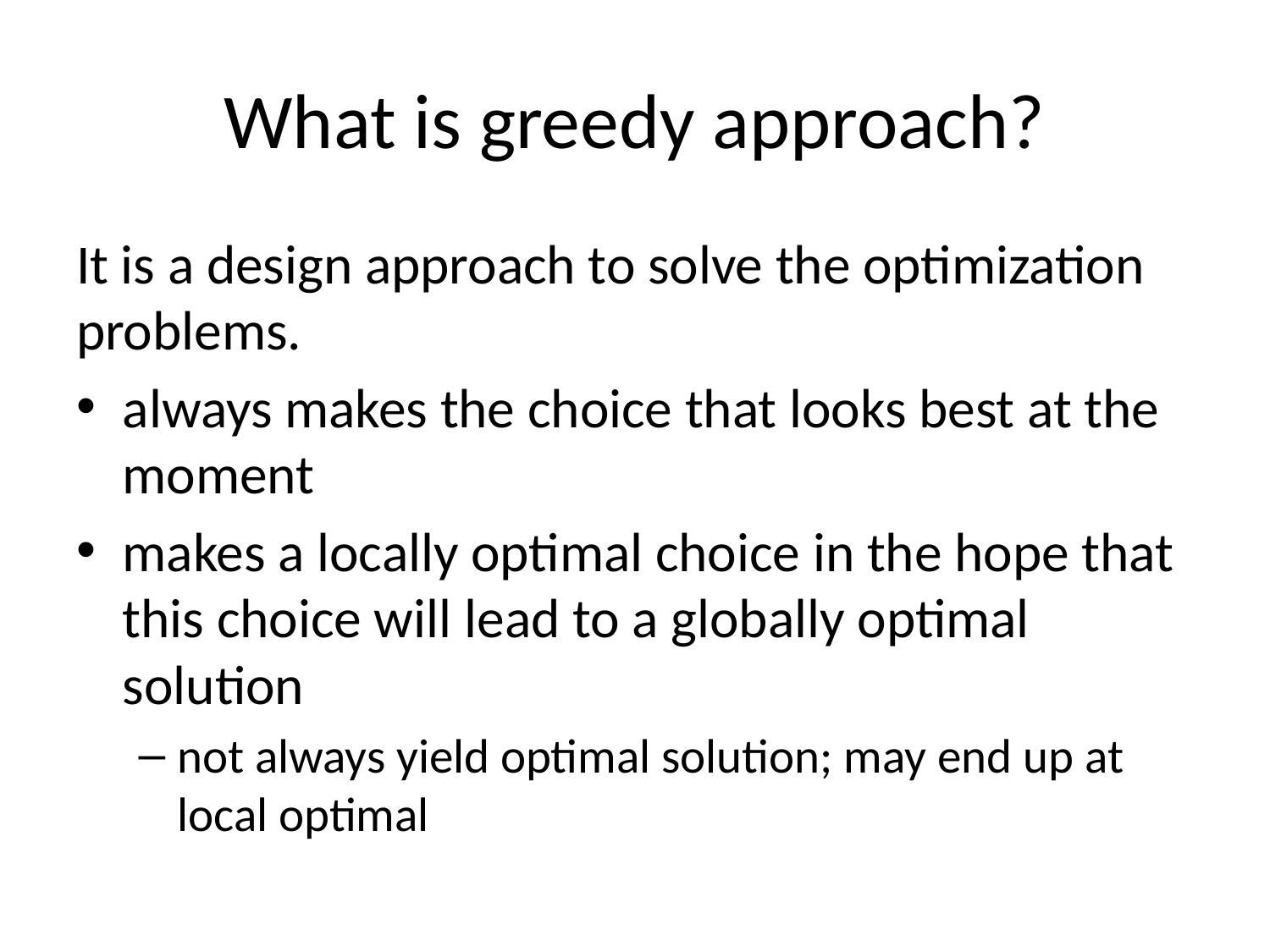

# What is greedy approach?
It is a design approach to solve the optimization problems.
always makes the choice that looks best at the moment
makes a locally optimal choice in the hope that this choice will lead to a globally optimal solution
not always yield optimal solution; may end up at local optimal